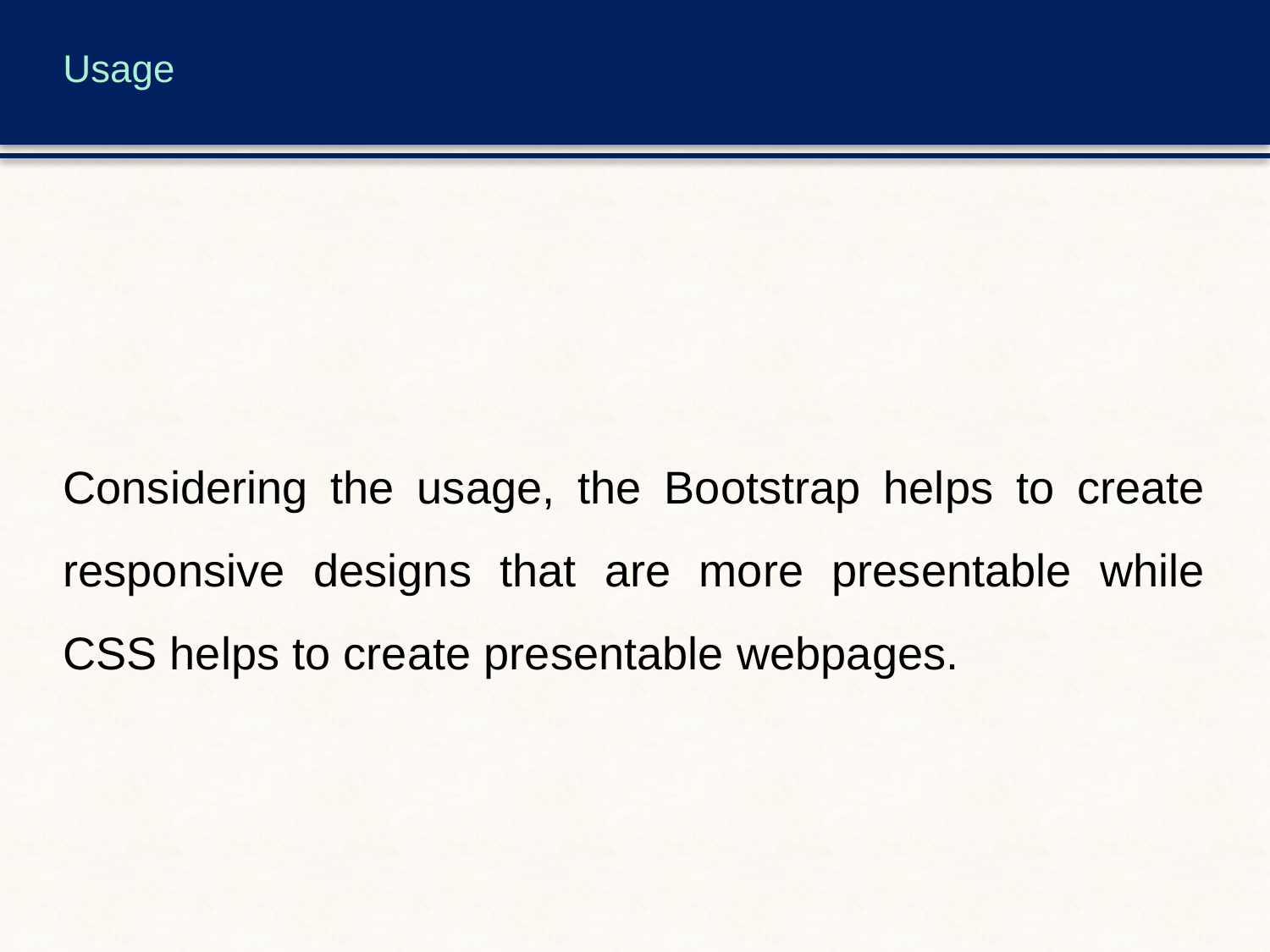

# Usage
Considering the usage, the Bootstrap helps to create responsive designs that are more presentable while CSS helps to create presentable webpages.